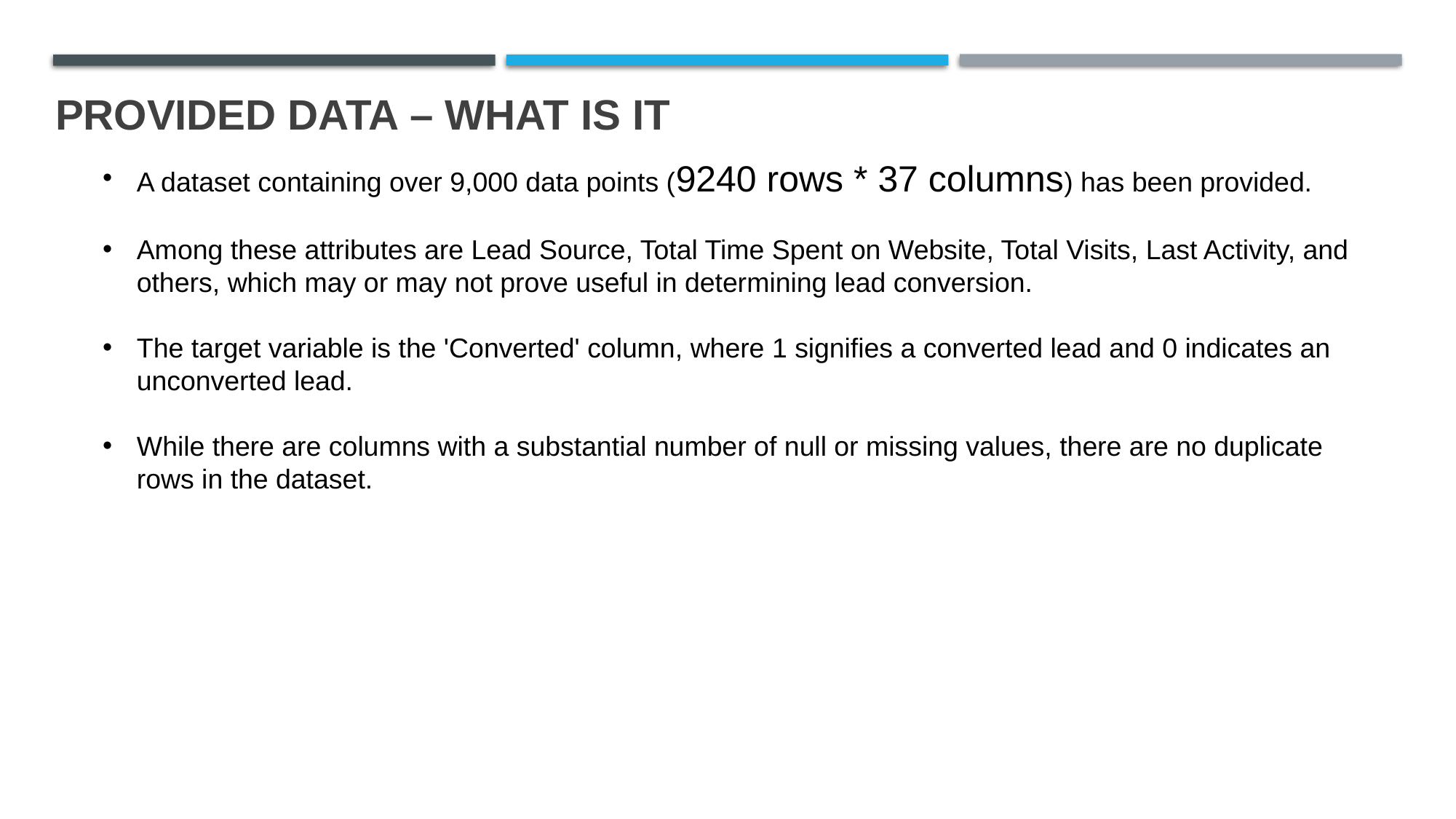

Provided data – what is it
A dataset containing over 9,000 data points (9240 rows * 37 columns) has been provided.

Among these attributes are Lead Source, Total Time Spent on Website, Total Visits, Last Activity, and others, which may or may not prove useful in determining lead conversion.

The target variable is the 'Converted' column, where 1 signifies a converted lead and 0 indicates an unconverted lead.

While there are columns with a substantial number of null or missing values, there are no duplicate rows in the dataset.